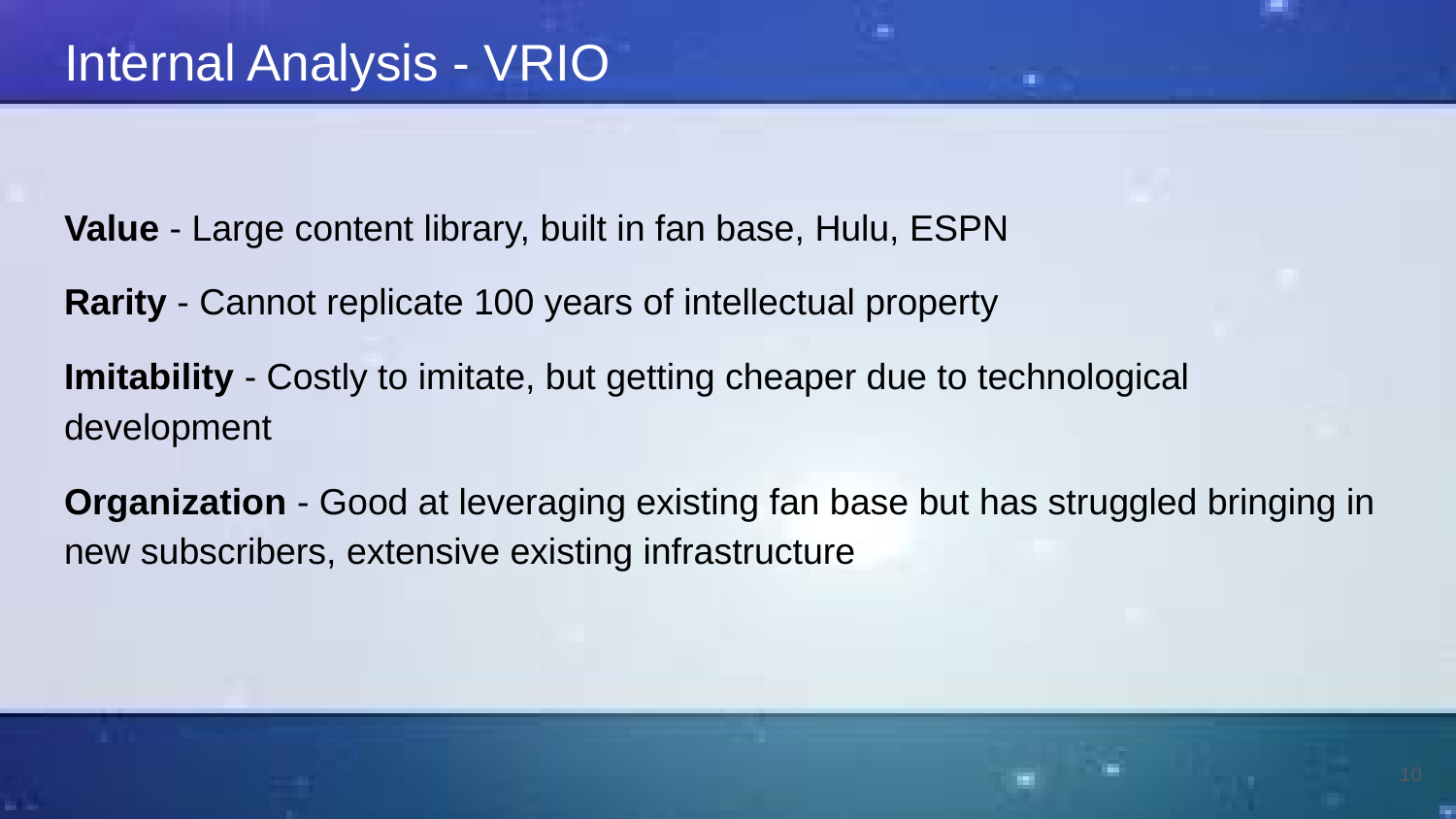

# Internal Analysis - VRIO
Value - Large content library, built in fan base, Hulu, ESPN
Rarity - Cannot replicate 100 years of intellectual property
Imitability - Costly to imitate, but getting cheaper due to technological development
Organization - Good at leveraging existing fan base but has struggled bringing in new subscribers, extensive existing infrastructure
10